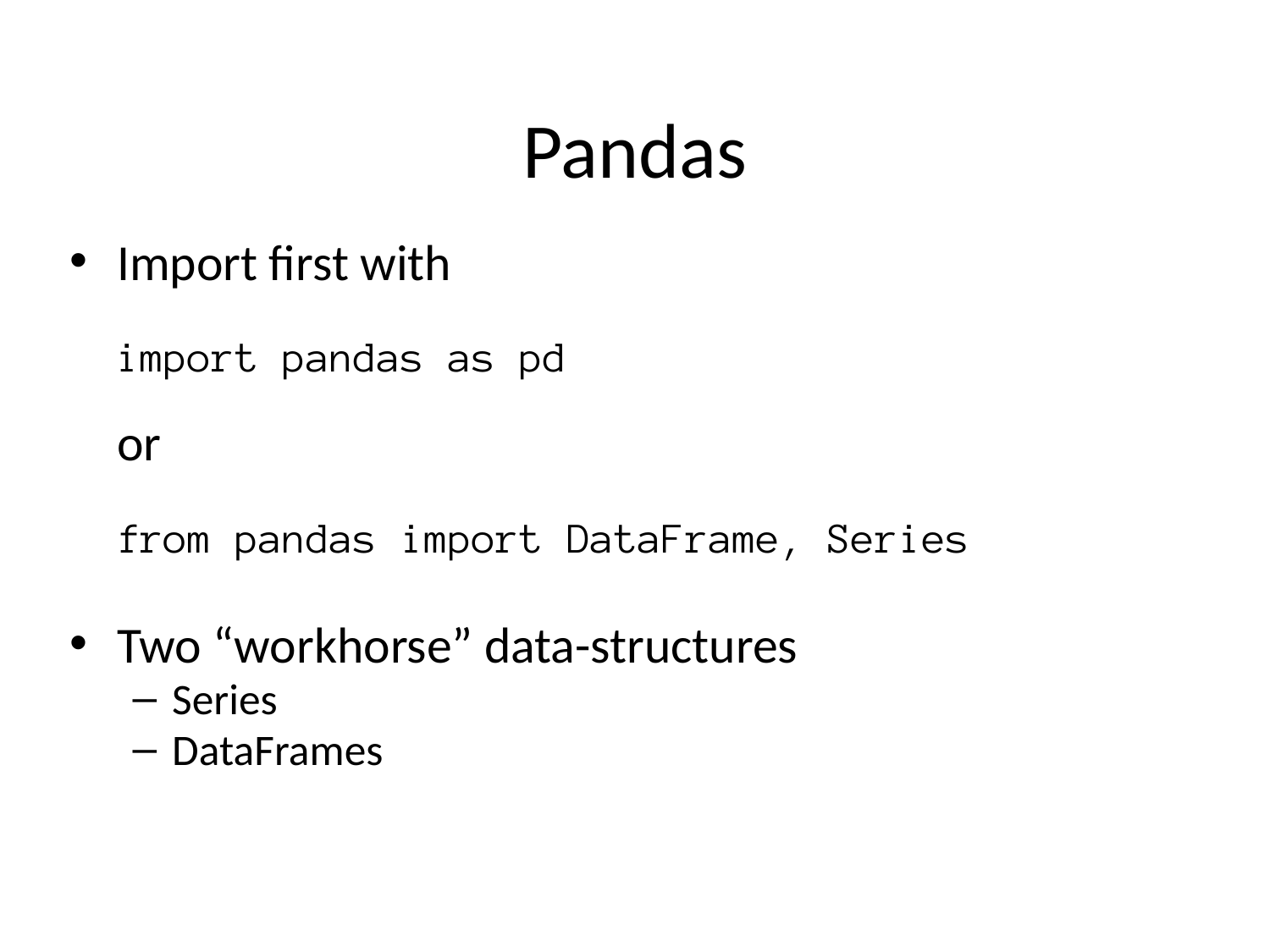

# Pandas
Import first with
import pandas as pd
or
from pandas import DataFrame, Series
Two “workhorse” data-structures
Series
DataFrames